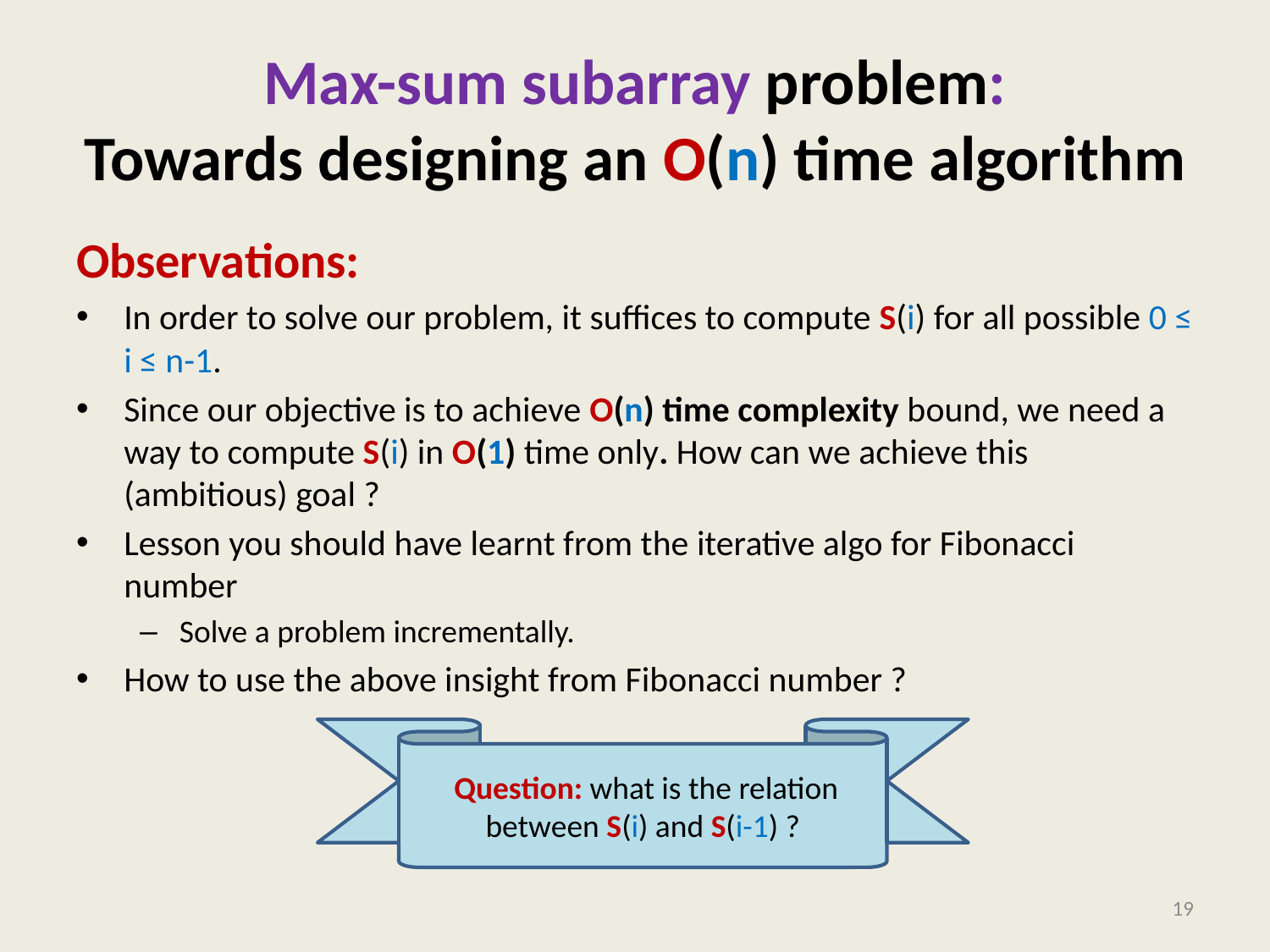

# Max-sum subarray problem: Towards designing an O(n) time algorithm
Observations:
In order to solve our problem, it suffices to compute S(i) for all possible 0 ≤ i ≤ n-1.
Since our objective is to achieve O(n) time complexity bound, we need a way to compute S(i) in O(1) time only. How can we achieve this (ambitious) goal ?
Lesson you should have learnt from the iterative algo for Fibonacci number
Solve a problem incrementally.
How to use the above insight from Fibonacci number ?

 Question: what is the relation between S(i) and S(i-1) ?
19